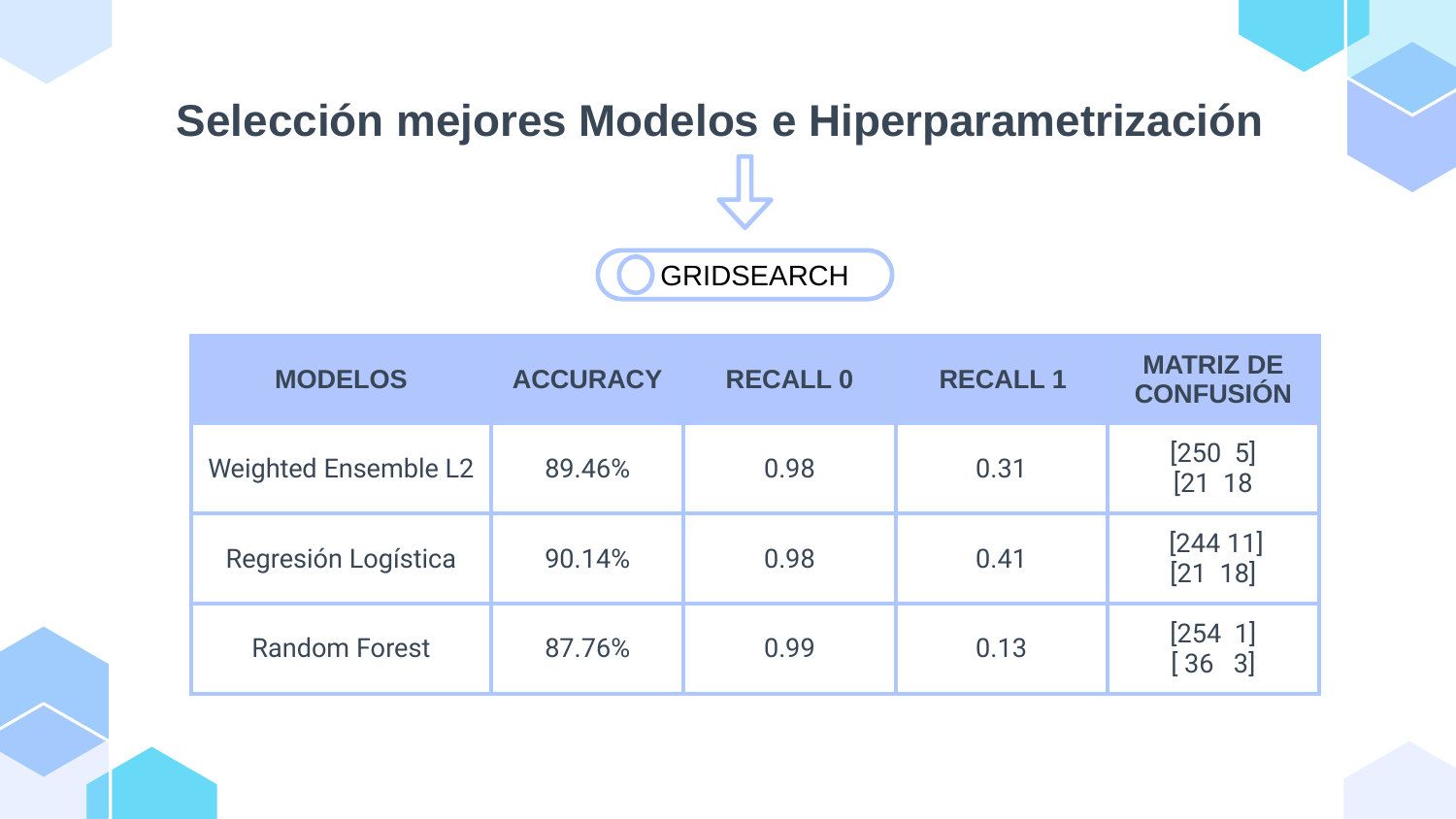

Selección mejores Modelos e Hiperparametrización

      GRIDSEARCH

| MODELOS | ACCURACY | RECALL 0 | RECALL 1 | MATRIZ DE CONFUSIÓN |
| --- | --- | --- | --- | --- |
| Weighted Ensemble L2 | 89.46% | 0.98 | 0.31 | [250 5] [21 18 |
| Regresión Logística | 90.14% | 0.98 | 0.41 | [244 11] [21 18] |
| Random Forest | 87.76% | 0.99 | 0.13 | [254 1] [ 36 3] |